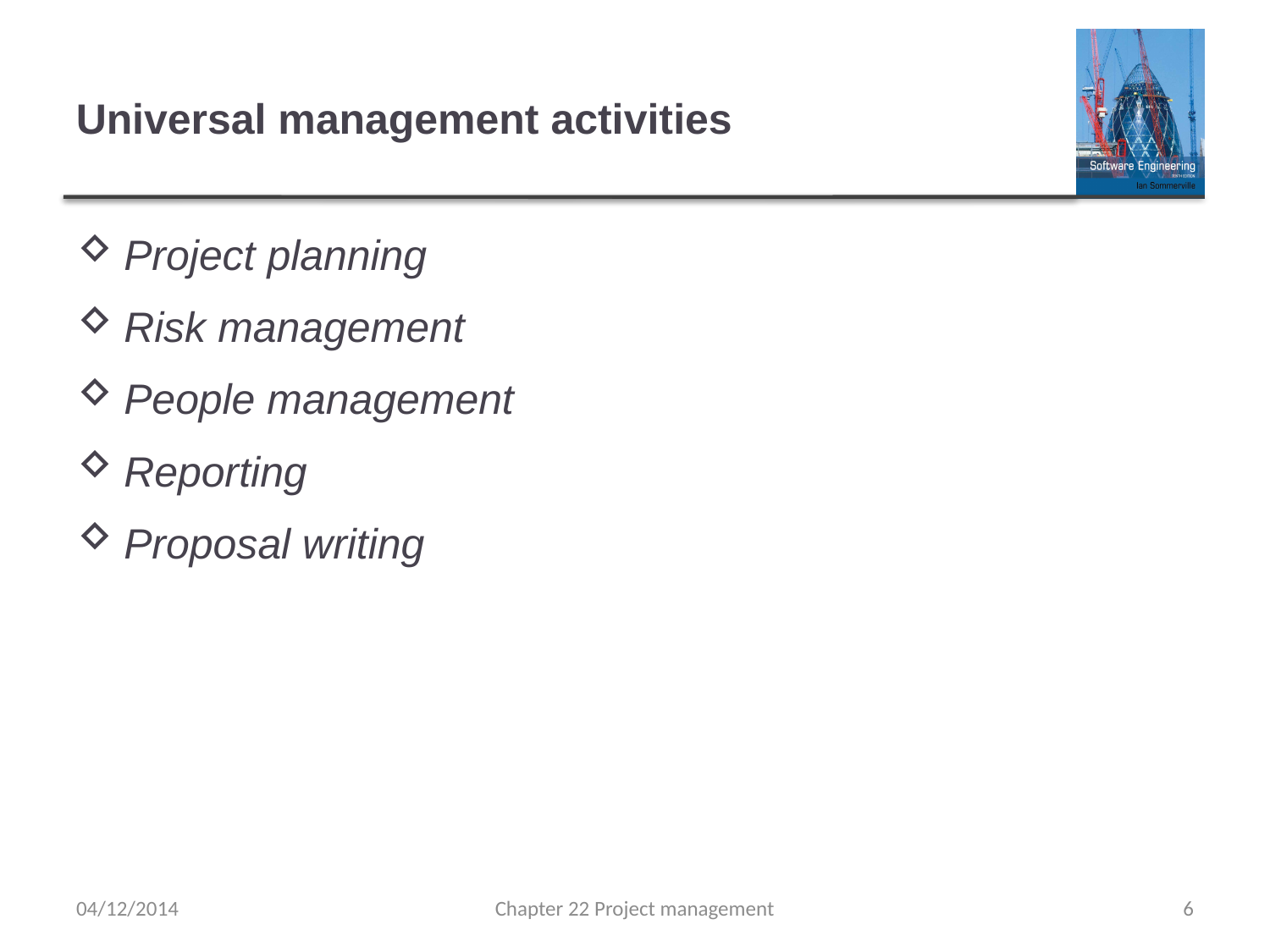

# Universal management activities
Project planning
Risk management
People management
Reporting
Proposal writing

04/12/2014
Chapter 22 Project management
6